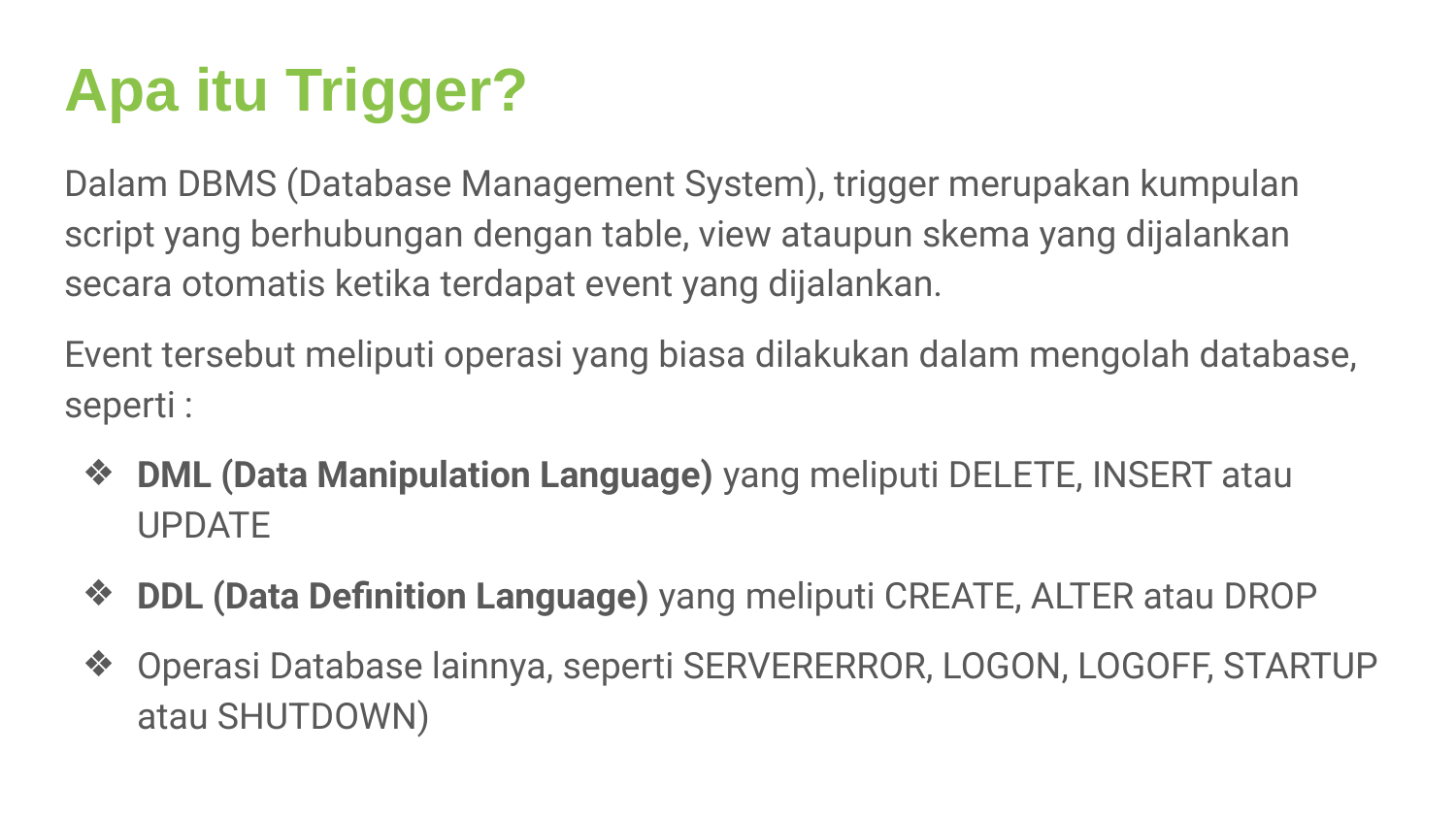

# Apa itu Trigger?
Dalam DBMS (Database Management System), trigger merupakan kumpulan script yang berhubungan dengan table, view ataupun skema yang dijalankan secara otomatis ketika terdapat event yang dijalankan.
Event tersebut meliputi operasi yang biasa dilakukan dalam mengolah database, seperti :
DML (Data Manipulation Language) yang meliputi DELETE, INSERT atau UPDATE
DDL (Data Definition Language) yang meliputi CREATE, ALTER atau DROP
Operasi Database lainnya, seperti SERVERERROR, LOGON, LOGOFF, STARTUP atau SHUTDOWN)